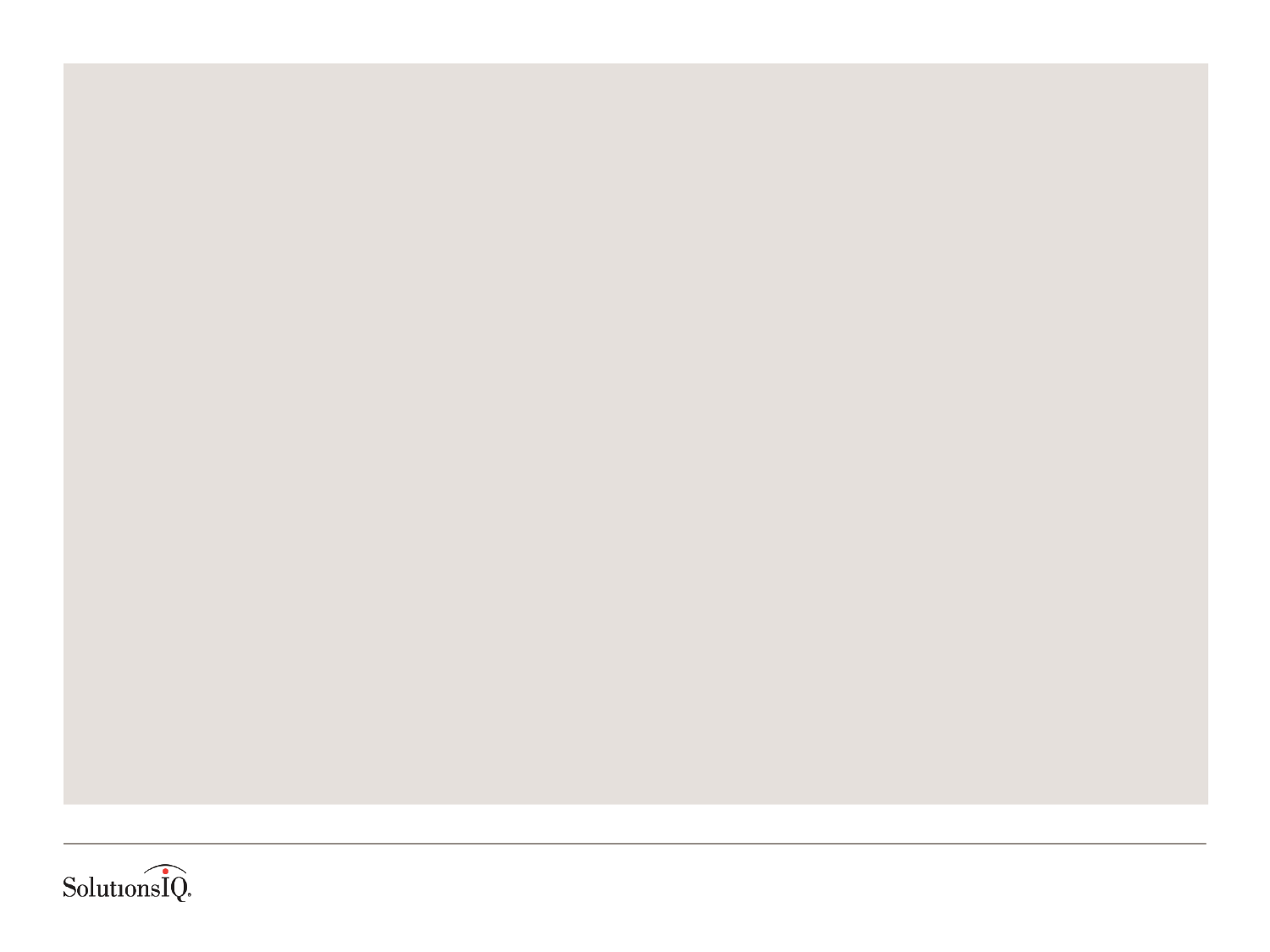

“
Scala: you stare at your foot for 3 days without any sleep, you then figrue [sic] out how to shoot yourself in the foot with one line of code… recursively.
”
Comment from Roberto Leibman on
How to Shoot Yourself in the Foot in Any Programming Language
by Mike Walker